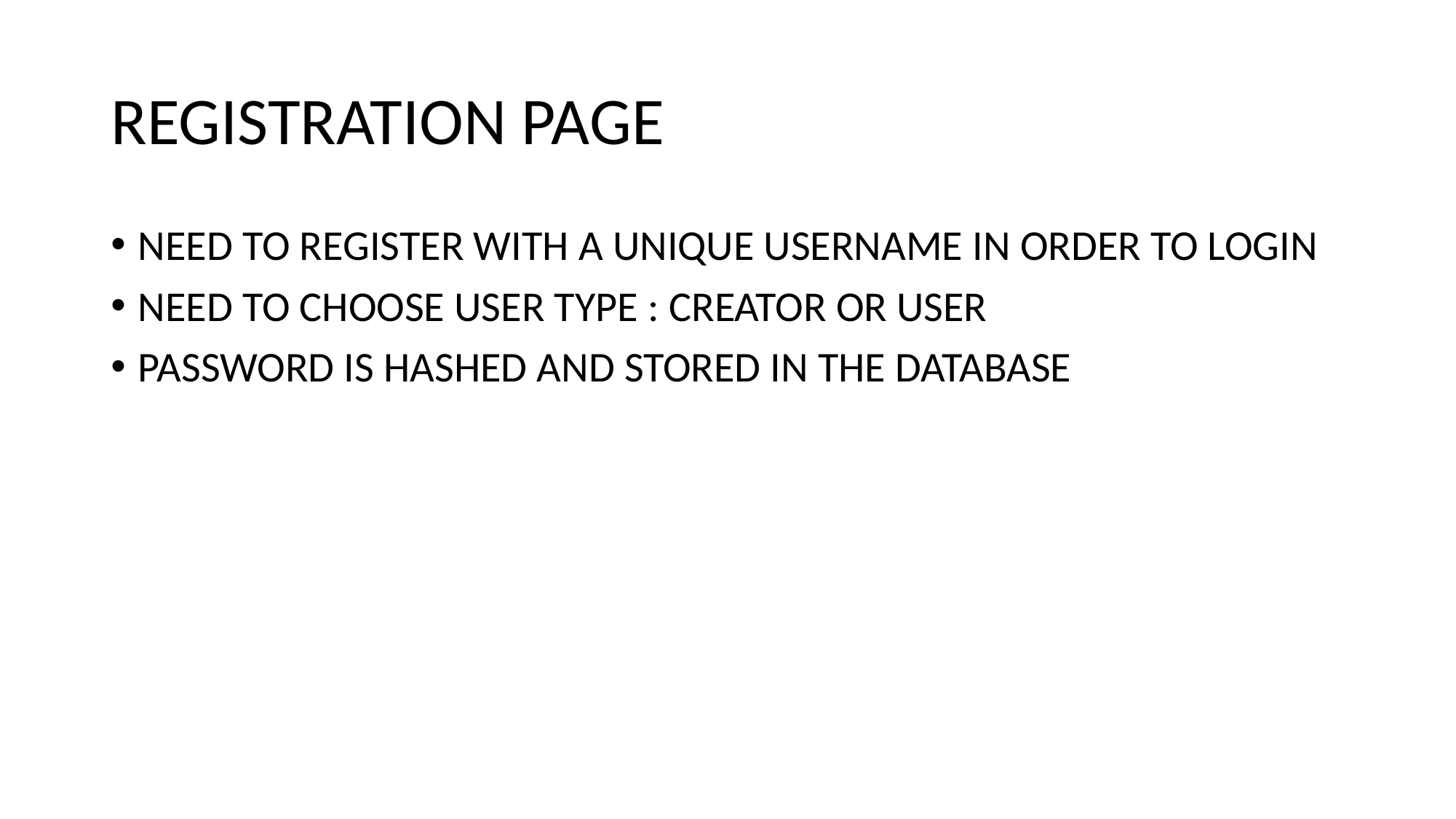

# REGISTRATION PAGE
NEED TO REGISTER WITH A UNIQUE USERNAME IN ORDER TO LOGIN
NEED TO CHOOSE USER TYPE : CREATOR OR USER
PASSWORD IS HASHED AND STORED IN THE DATABASE